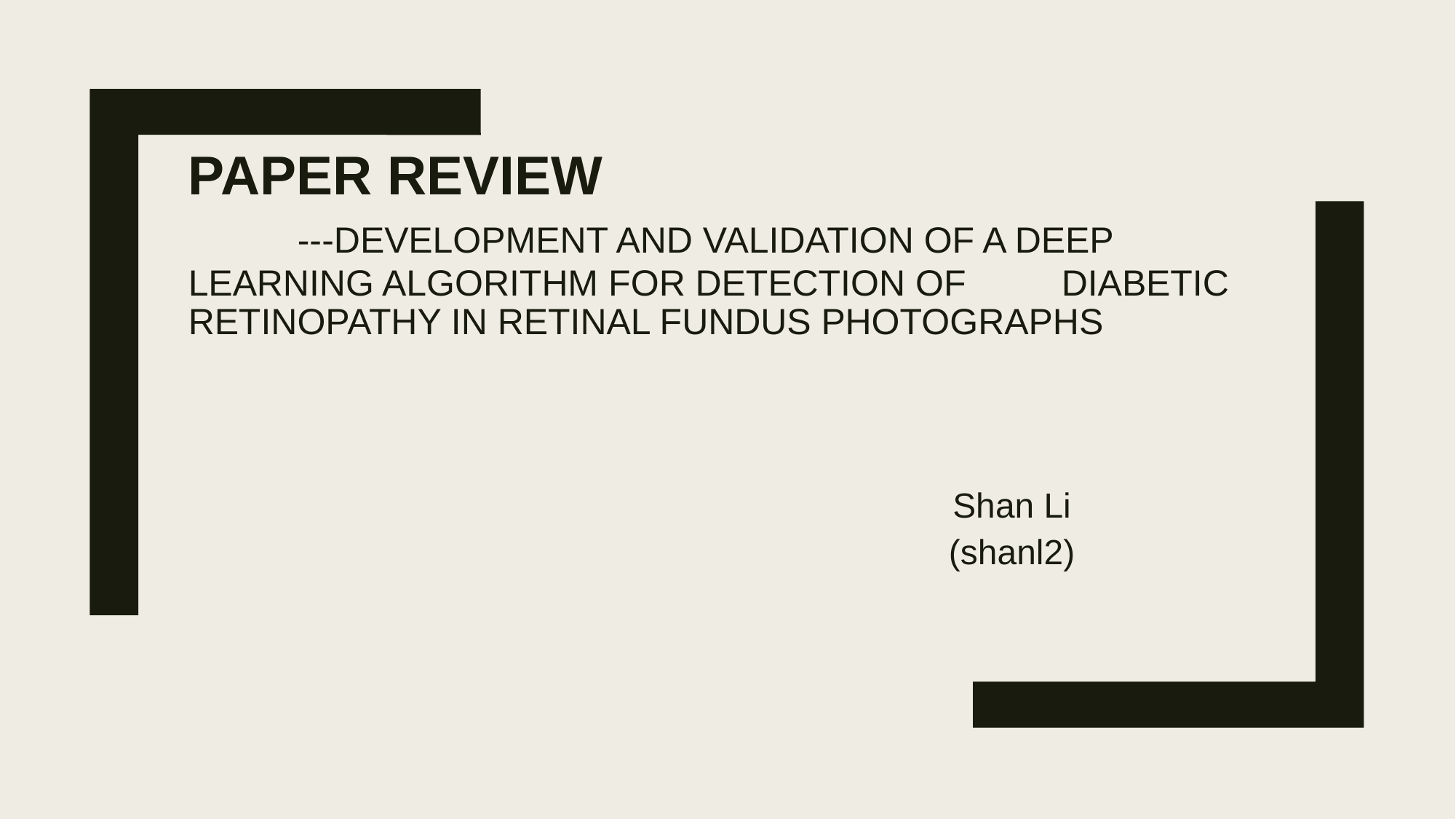

# Paper Review ---Development and Validation of a Deep Learning Algorithm for Detection of 	Diabetic Retinopathy in Retinal Fundus Photographs
Shan Li
(shanl2)